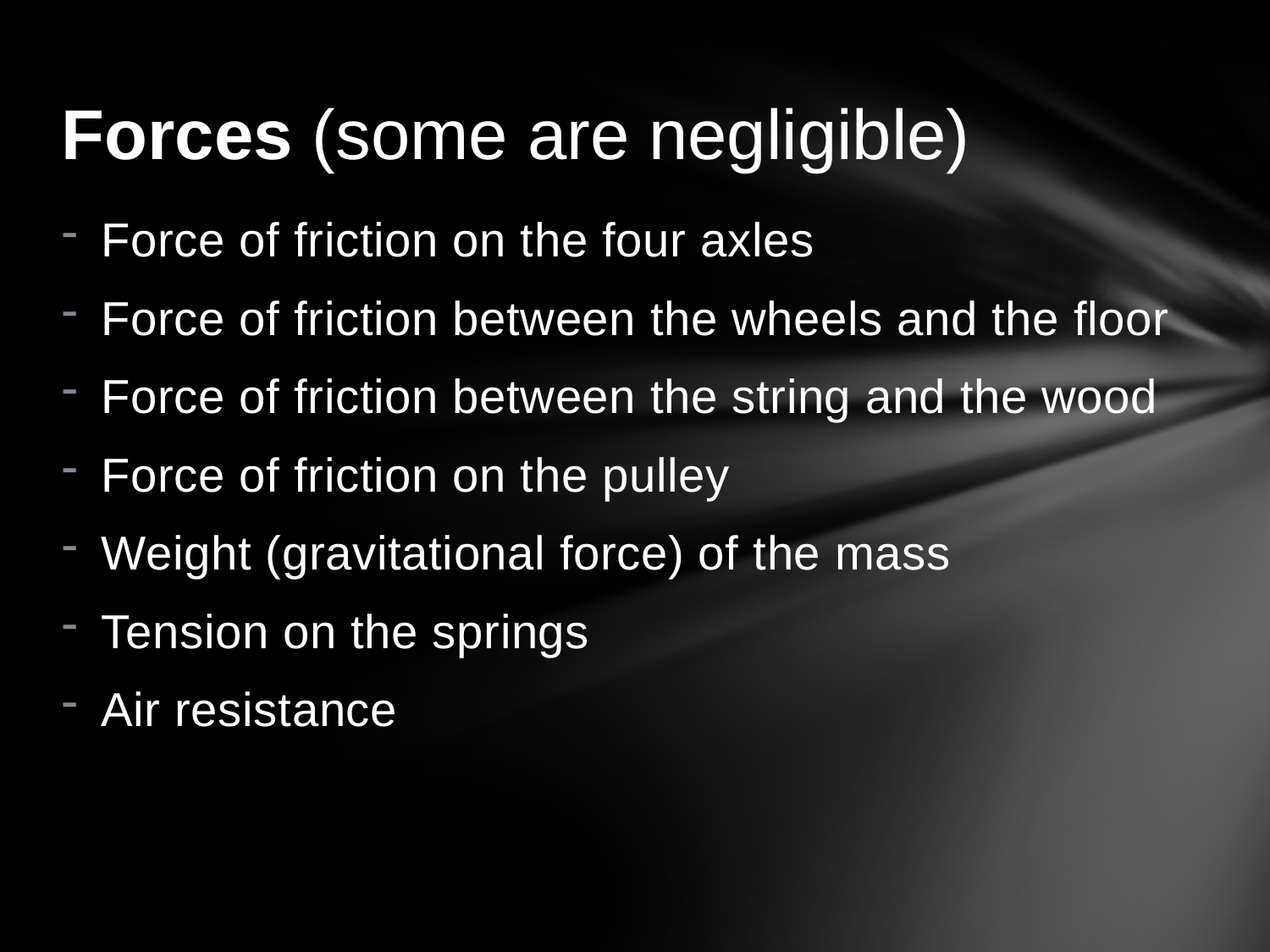

# Forces (some are negligible)
Force of friction on the four axles
Force of friction between the wheels and the floor
Force of friction between the string and the wood
Force of friction on the pulley
Weight (gravitational force) of the mass
Tension on the springs
Air resistance